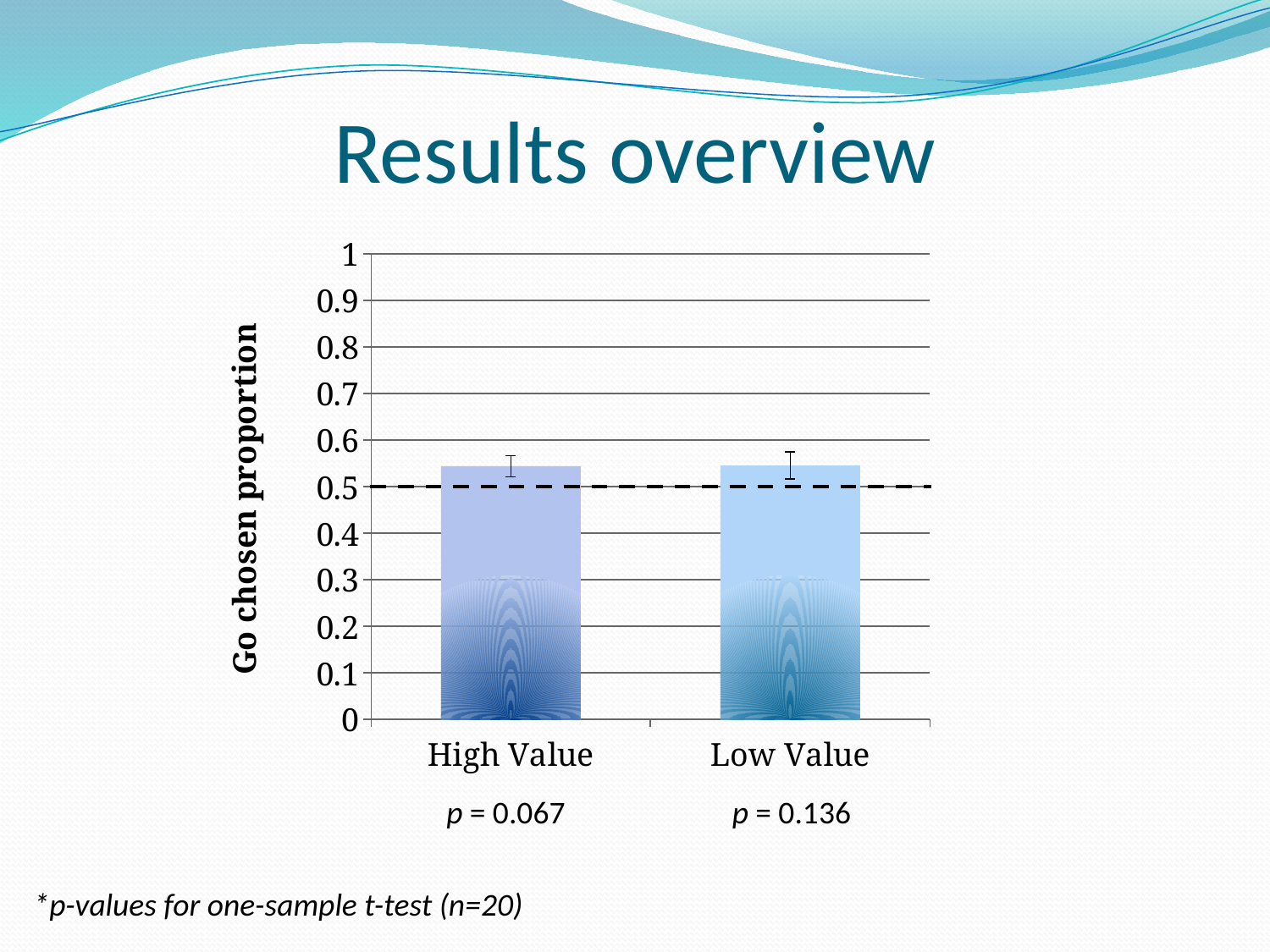

# Results overview

### Chart

| Category | High Value | Low Value |
|---|---|---|
| High Value | 0.543837103635449 | None |
| Low Value | None | 0.5452254221813252 |
p = 0.067
p = 0.136
*p-values for one-sample t-test (n=20)